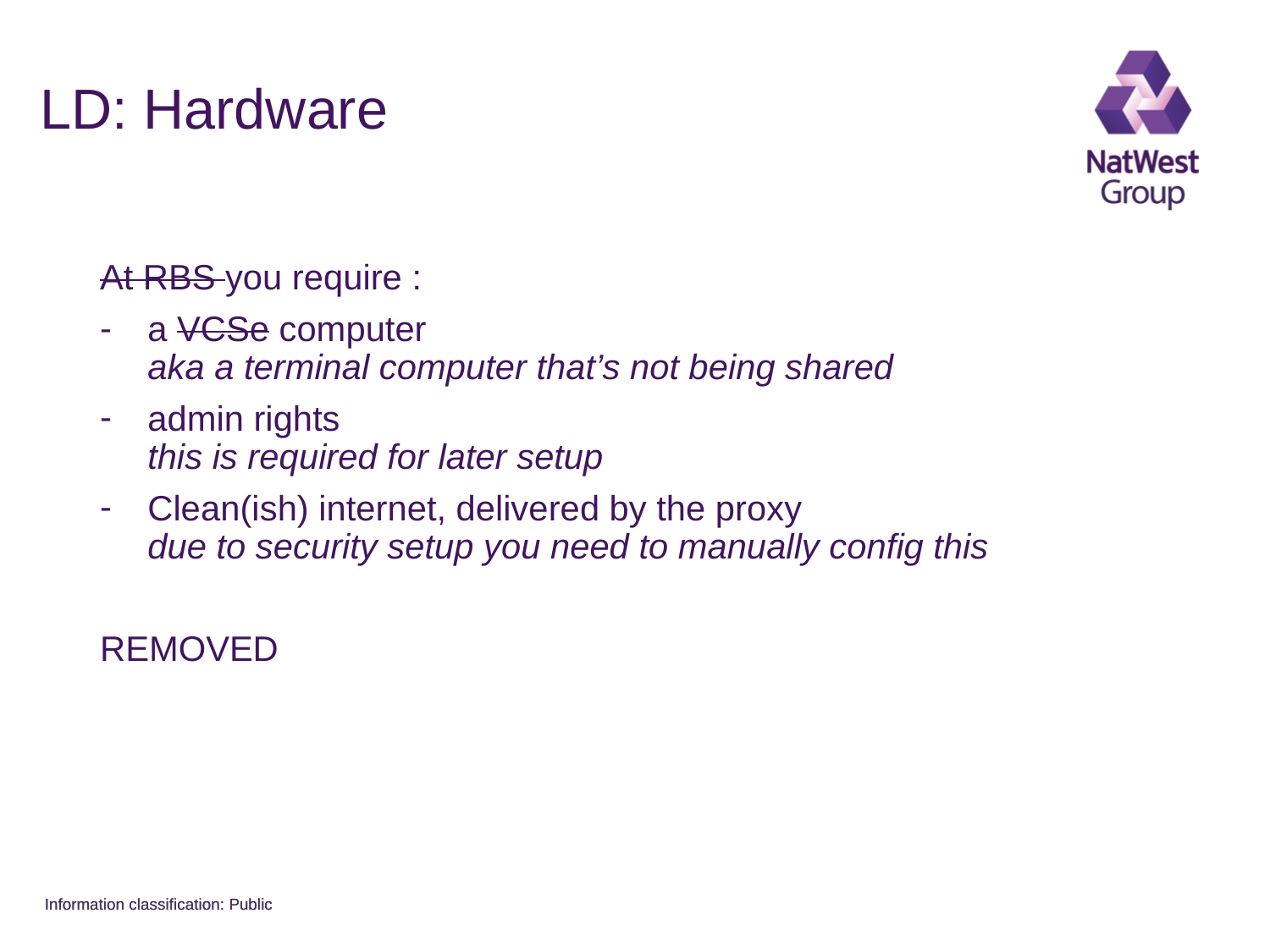

FOR INTERNAL USE ONLY
# LD: Hardware
At RBS you require :
a VCSe computer
aka a terminal computer that’s not being shared
admin rights
this is required for later setup
Clean(ish) internet, delivered by the proxy
due to security setup you need to manually config this

REMOVED

Information classiﬁcation: Public